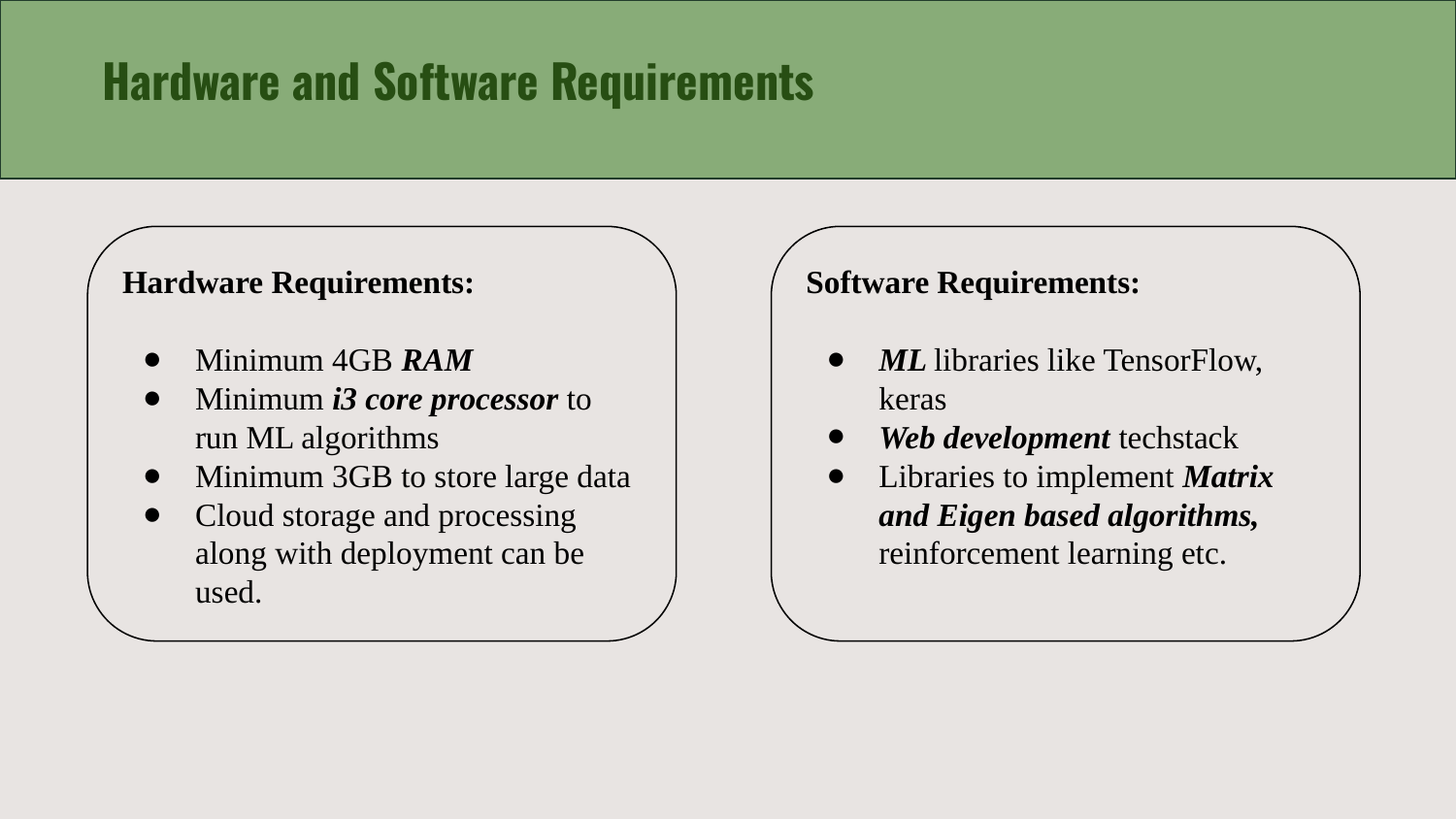

Hardware and Software Requirements
Hardware Requirements:

Minimum 4GB RAM
Minimum i3 core processor to run ML algorithms
Minimum 3GB to store large data
Cloud storage and processing along with deployment can be used.
Software Requirements:

ML libraries like TensorFlow, keras
Web development techstack
Libraries to implement Matrix and Eigen based algorithms, reinforcement learning etc.